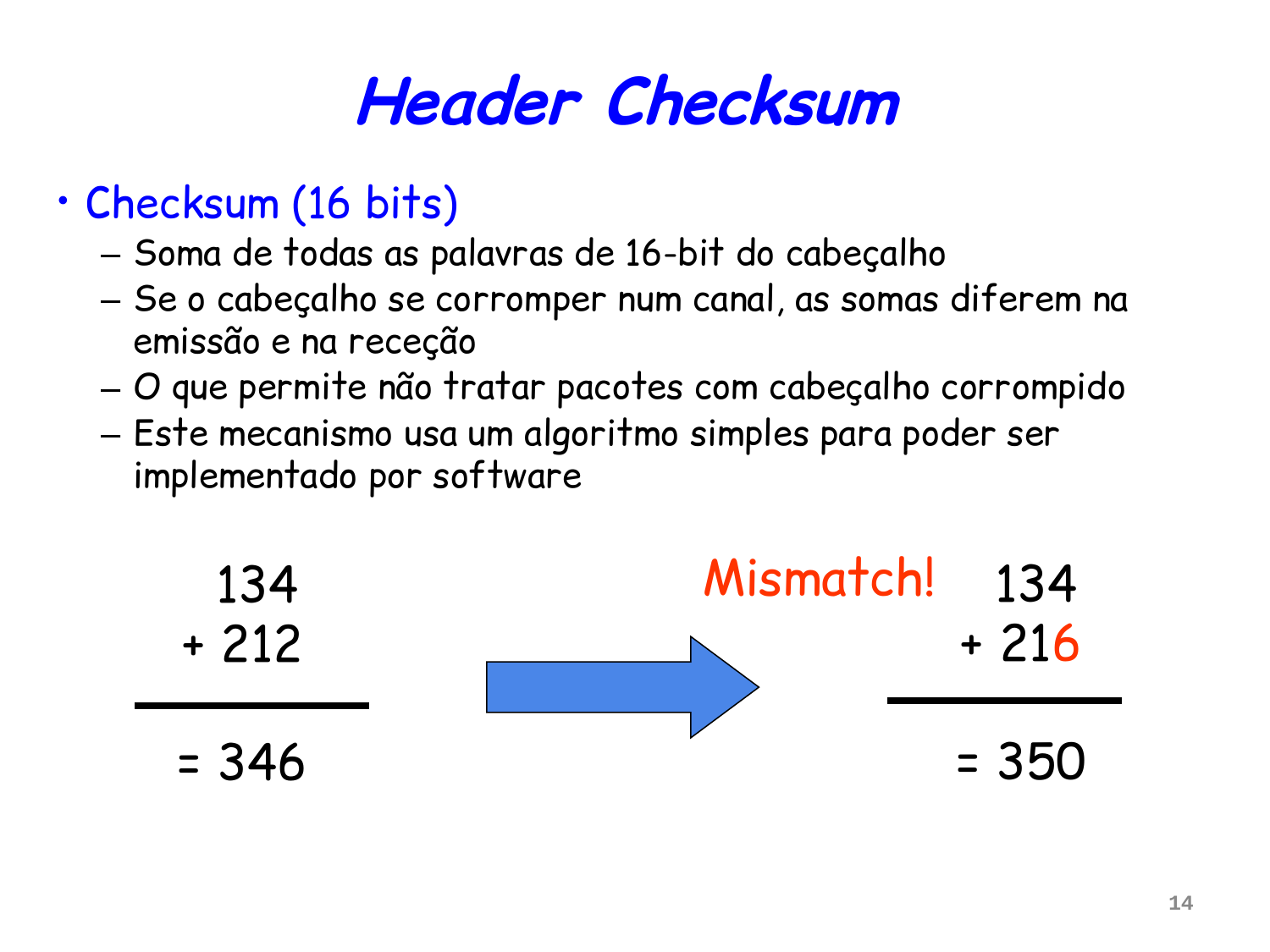

# Header Checksum
Checksum (16 bits)
Soma de todas as palavras de 16-bit do cabeçalho
Se o cabeçalho se corromper num canal, as somas diferem na emissão e na receção
O que permite não tratar pacotes com cabeçalho corrompido
Este mecanismo usa um algoritmo simples para poder ser implementado por software
Mismatch!
  134
+ 216

= 350
  134
+ 212

= 346

14